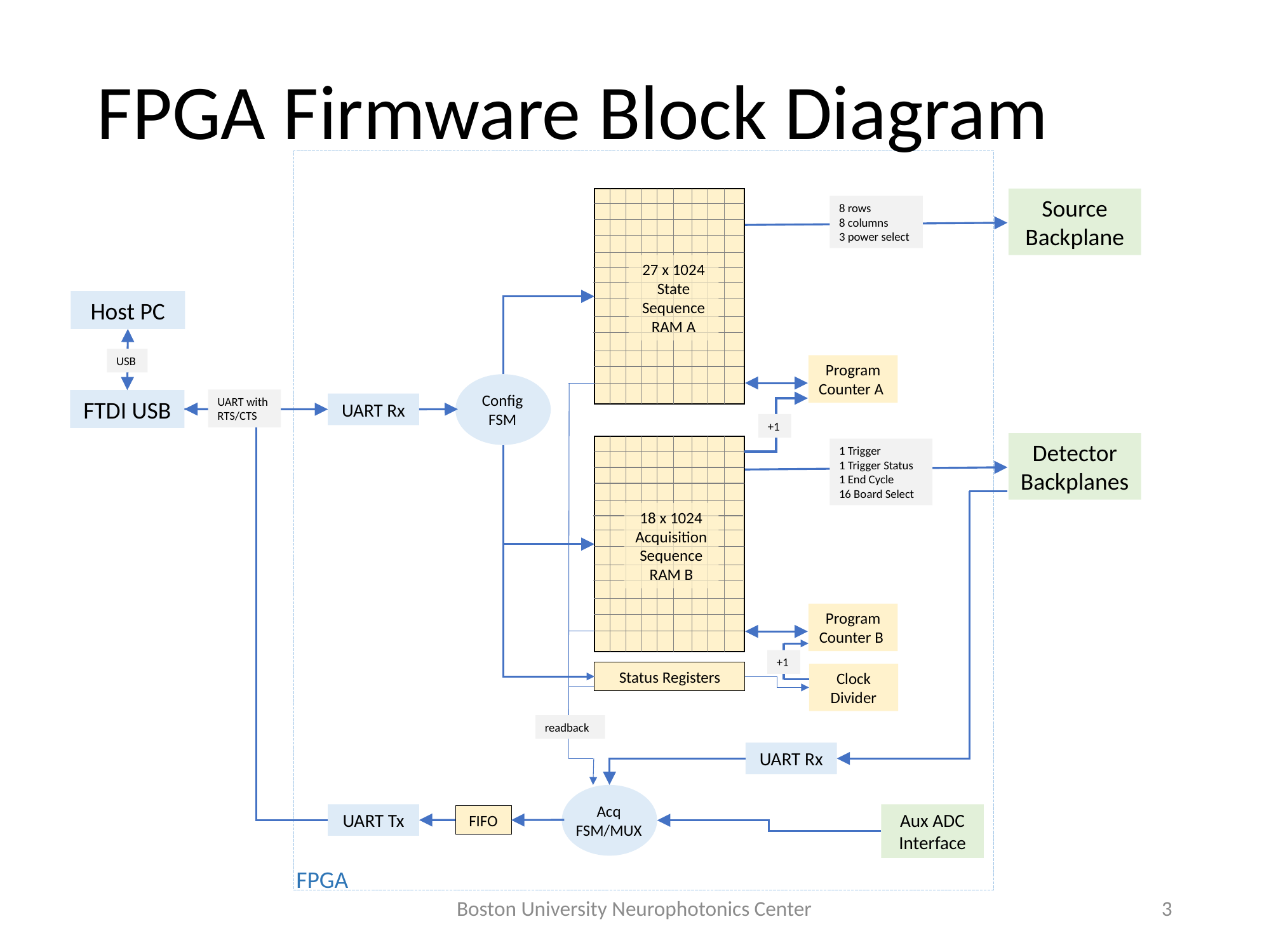

# FPGA Firmware Block Diagram

27 x 1024
State Sequence RAM A
Source Backplane
8 rows
8 columns
3 power select
Host PC
USB
Program
Counter A

Config
FSM
UART with RTS/CTS
FTDI USB
UART Rx
+1
Detector Backplanes

18 x 1024
Acquisition Sequence RAM B
1 Trigger
1 Trigger Status
1 End Cycle
16 Board Select
Program
Counter B
+1
Status Registers
Clock Divider
readback
UART Rx

Acq
FSM/MUX
UART Tx
Aux ADC
Interface
FIFO
FPGA
Boston University Neurophotonics Center
3